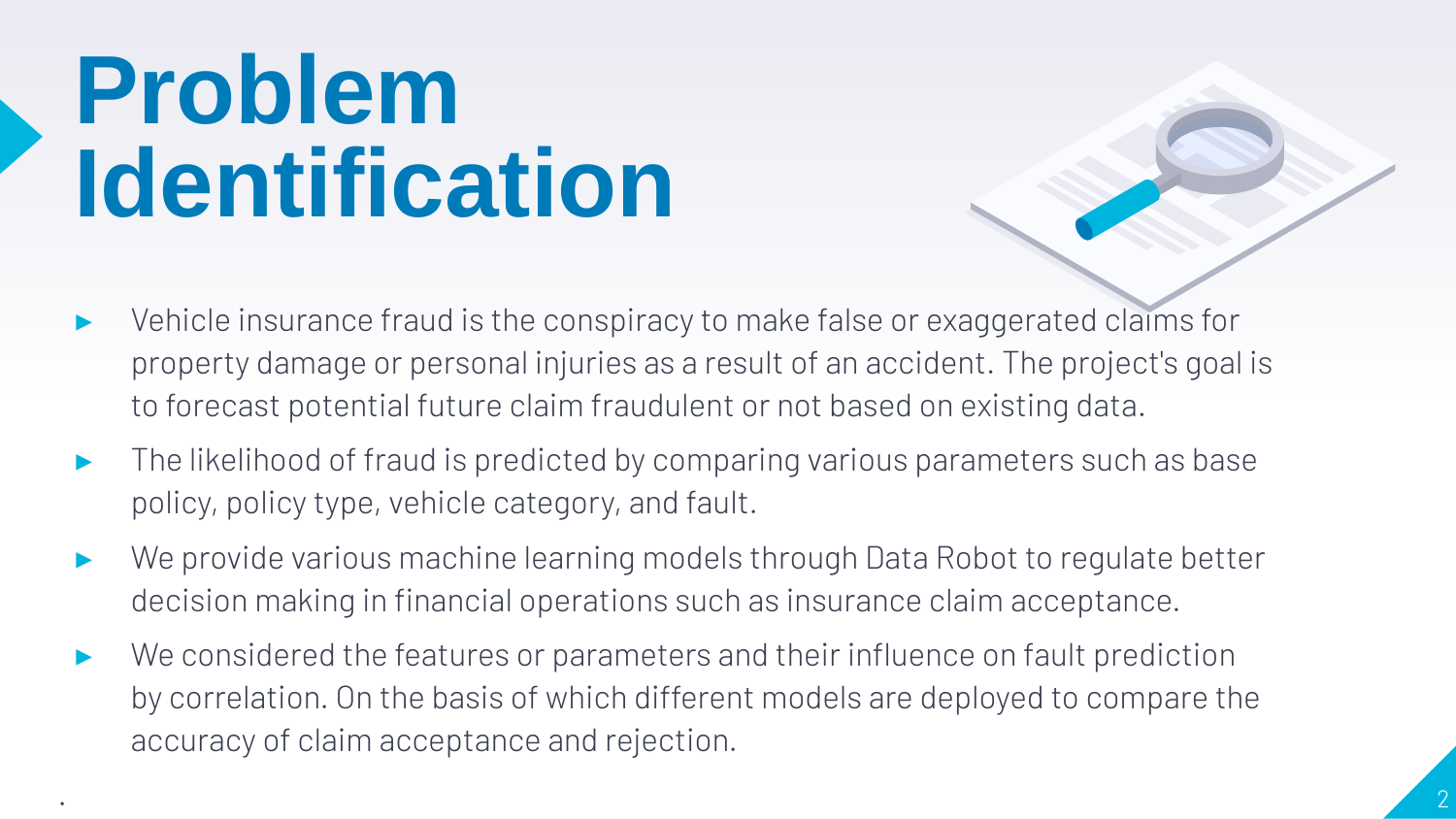

# Problem Identification

Vehicle insurance fraud is the conspiracy to make false or exaggerated claims for property damage or personal injuries as a result of an accident. The project's goal is to forecast potential future claim fraudulent or not based on existing data.
The likelihood of fraud is predicted by comparing various parameters such as base policy, policy type, vehicle category, and fault.
We provide various machine learning models through Data Robot to regulate better decision making in financial operations such as insurance claim acceptance.
We considered the features or parameters and their influence on fault prediction by correlation. On the basis of which different models are deployed to compare the accuracy of claim acceptance and rejection.
.
2